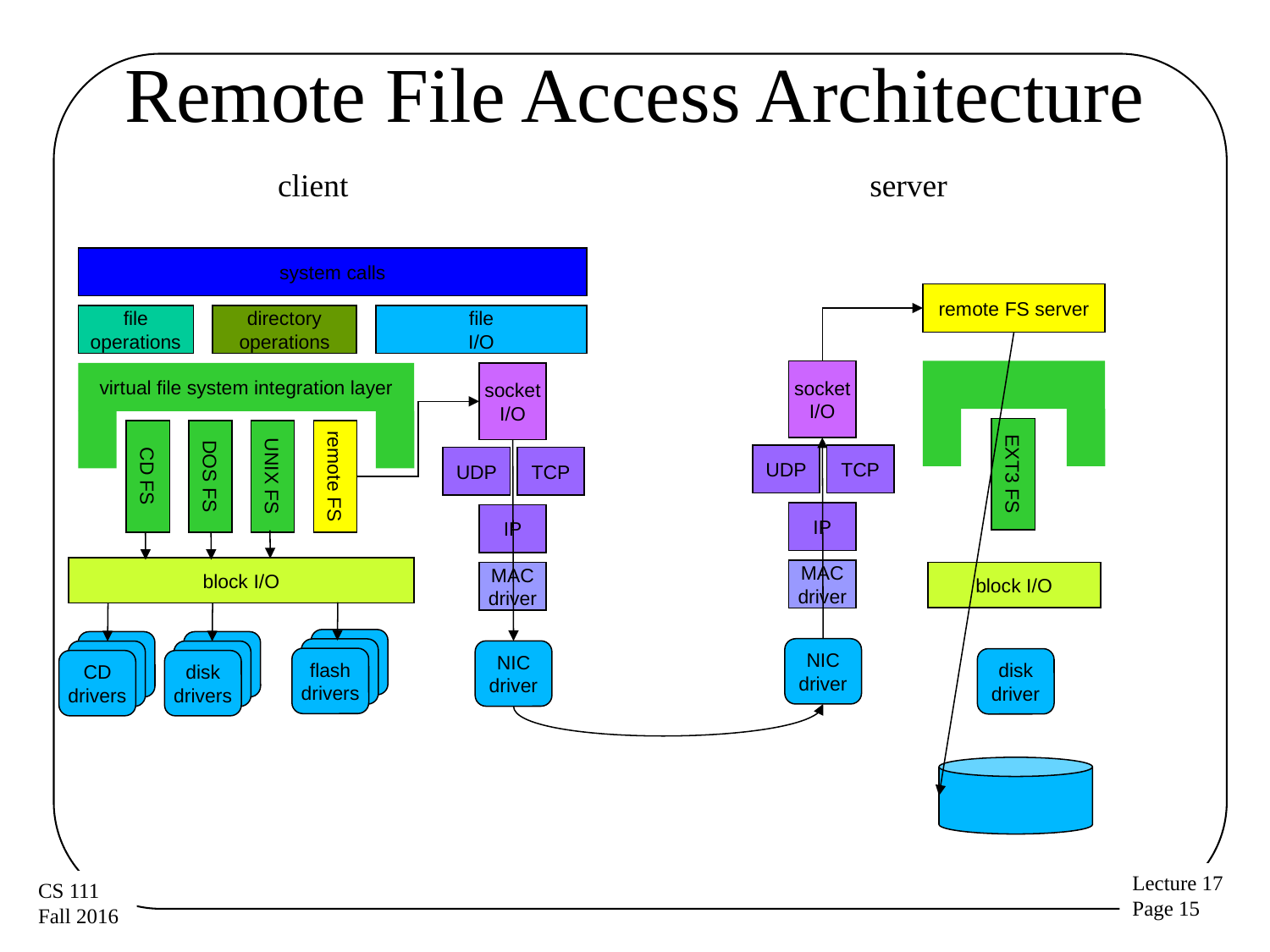

# Remote File Access Architecture
client
server
system calls
remote FS server
file
operations
directory
operations
file
I/O
socket
I/O

virtual file system integration layer
socket
I/O

UDP
TCP
UDP
TCP
EXT3 FS
CD FS
DOS FS
UNIX FS
remote FS
IP
IP

block I/O
MAC
driver
MAC
driver
block I/O

NIC
driver

NIC
driver

flash
drivers
disk
driver
CD
drivers
disk
drivers